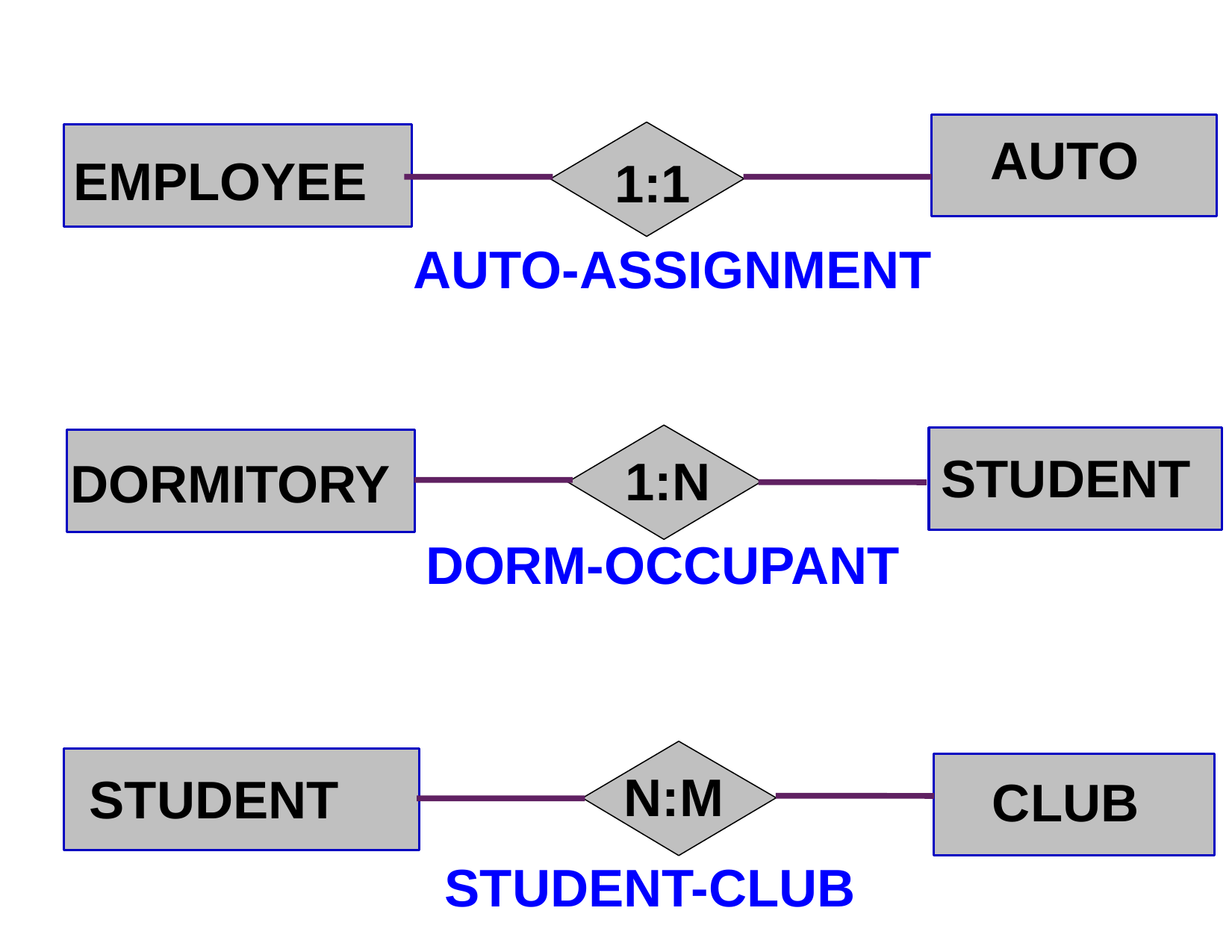

AUTO
EMPLOYEE
1:1

AUTO-ASSIGNMENT

STUDENT
1:N
DORMITORY

DORM-OCCUPANT

N:M
STUDENT
CLUB

STUDENT-CLUB